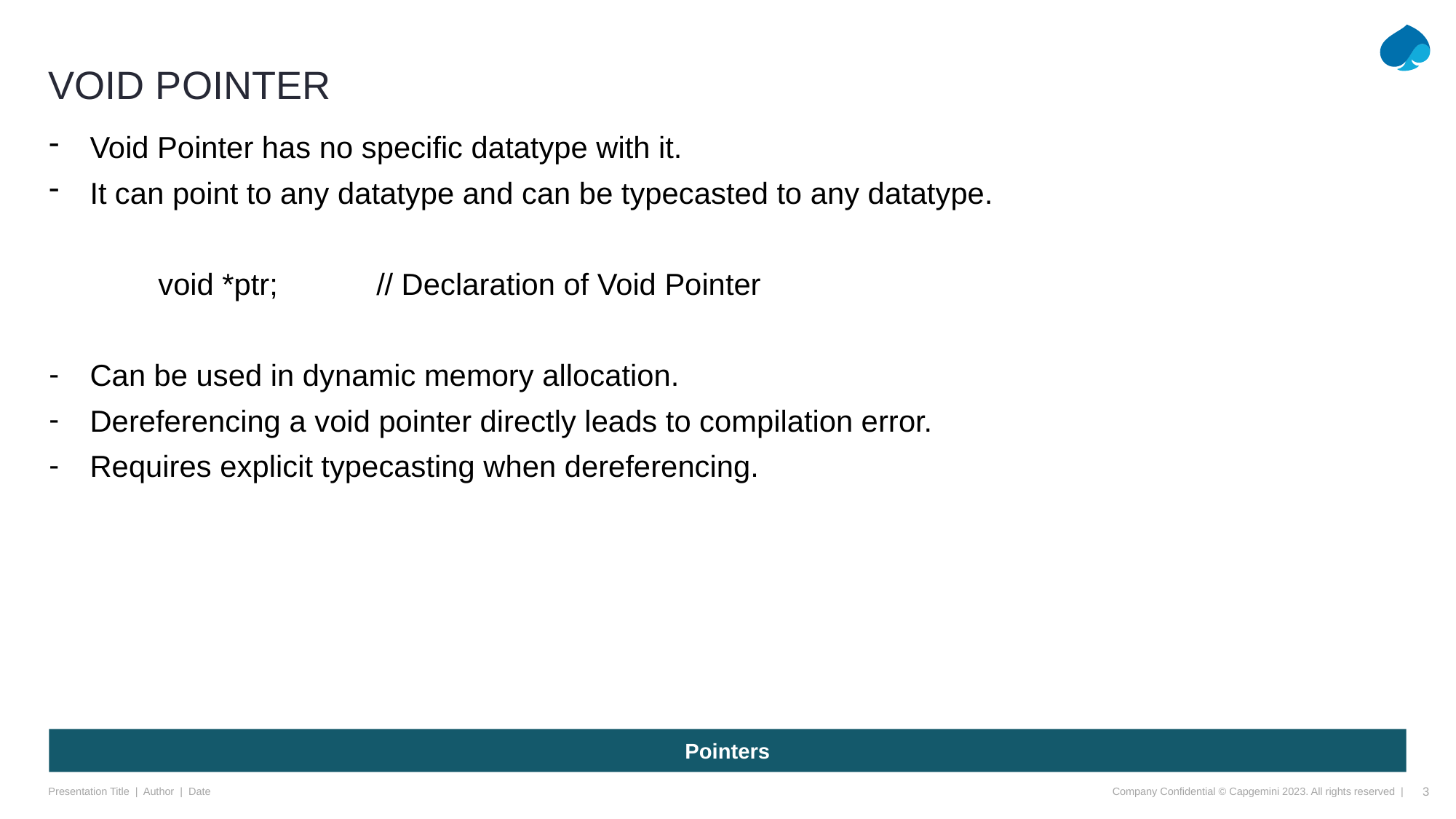

# Void pointer
Void Pointer has no specific datatype with it.
It can point to any datatype and can be typecasted to any datatype.

	void *ptr;	// Declaration of Void Pointer

Can be used in dynamic memory allocation.
Dereferencing a void pointer directly leads to compilation error.
Requires explicit typecasting when dereferencing.

Pointers